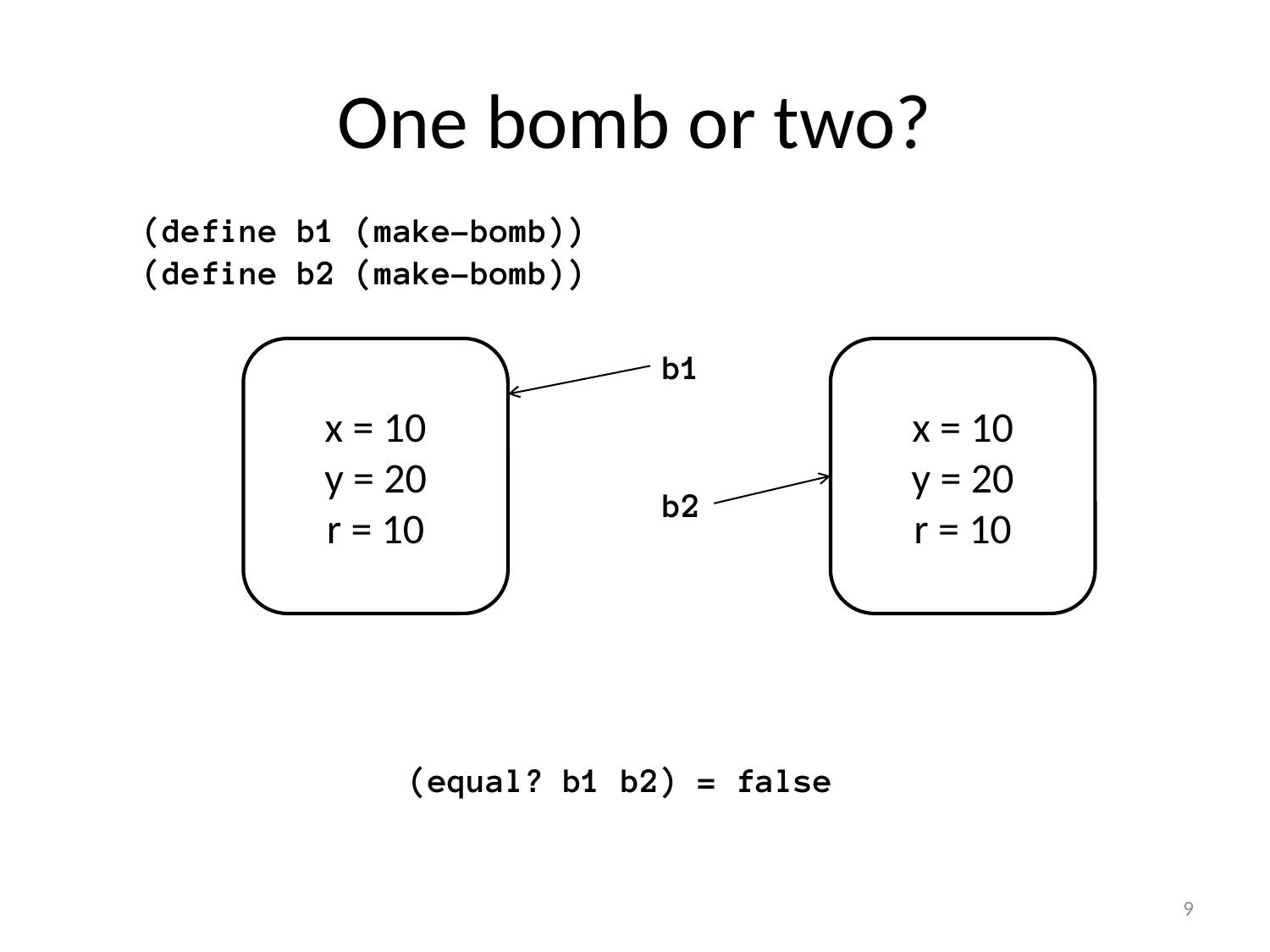

# One bomb or two?
(define b1 (make-bomb))
(define b2 (make-bomb))
x = 10
y = 20
r = 10
b1
x = 10
y = 20
r = 10
b2
(equal? b1 b2) = false
9